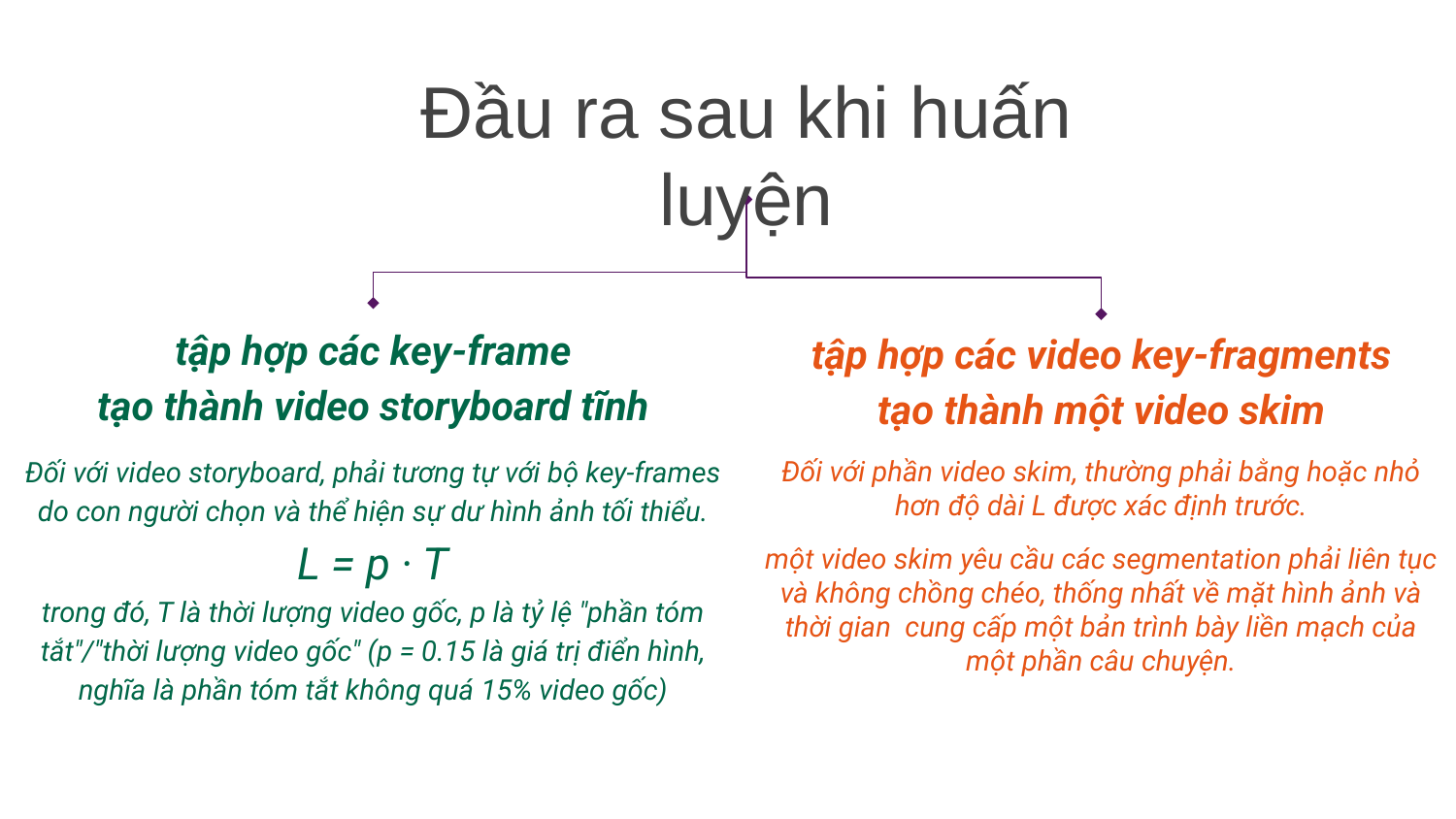

Đầu ra sau khi huấn luyện
tập hợp các key-frame
tạo thành video storyboard tĩnh
Đối với video storyboard, phải tương tự với bộ key-frames do con người chọn và thể hiện sự dư hình ảnh tối thiểu.
L = p · T
trong đó, T là thời lượng video gốc, p là tỷ lệ "phần tóm tắt"/"thời lượng video gốc" (p = 0.15 là giá trị điển hình, nghĩa là phần tóm tắt không quá 15% video gốc)
tập hợp các video key-fragments
tạo thành một video skim
Đối với phần video skim, thường phải bằng hoặc nhỏ hơn độ dài L được xác định trước.
một video skim yêu cầu các segmentation phải liên tục và không chồng chéo, thống nhất về mặt hình ảnh và thời gian  cung cấp một bản trình bày liền mạch của một phần câu chuyện.